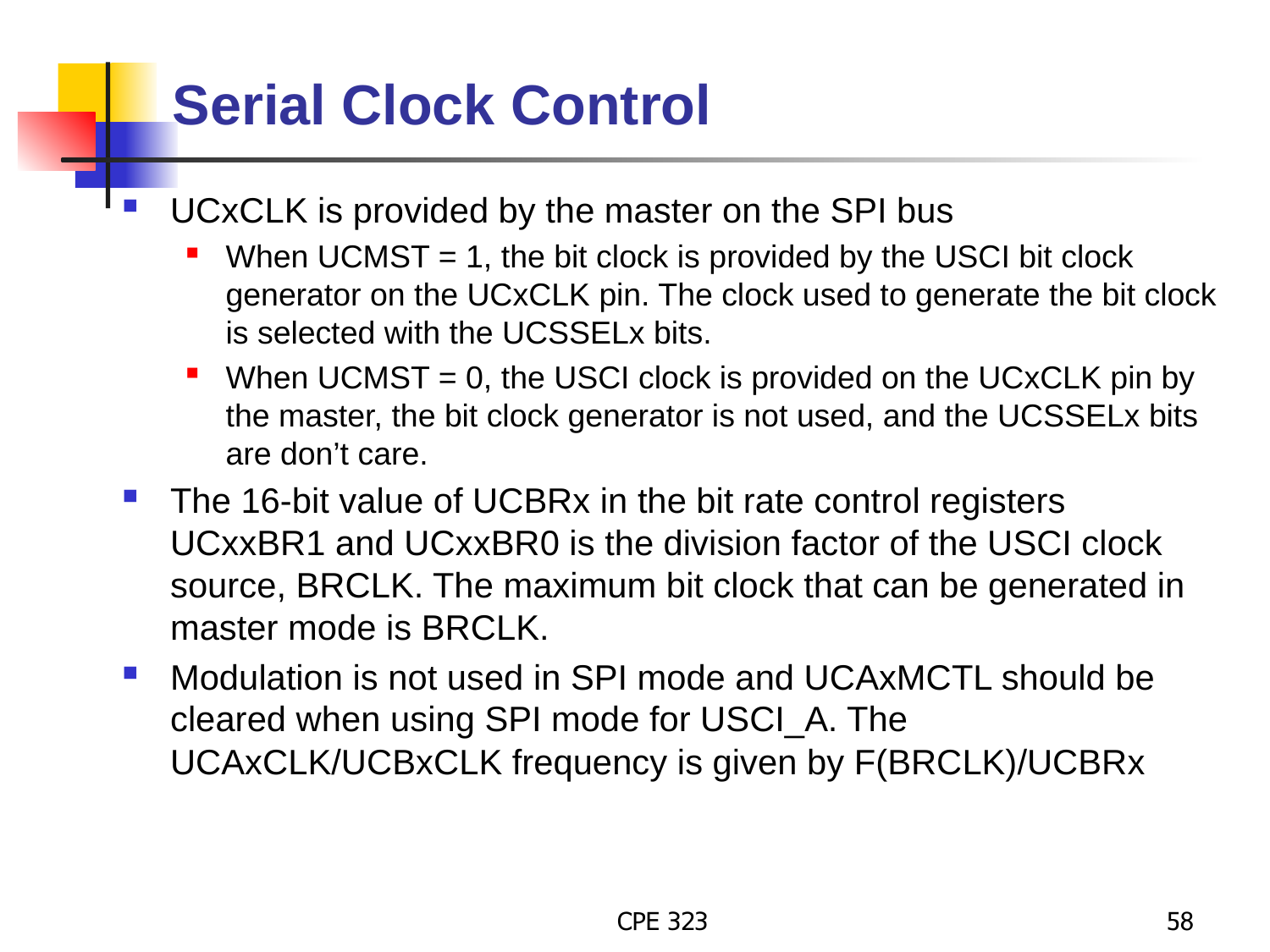

# Serial Clock Control
UCxCLK is provided by the master on the SPI bus
When UCMST = 1, the bit clock is provided by the USCI bit clock generator on the UCxCLK pin. The clock used to generate the bit clock is selected with the UCSSELx bits.
When UCMST = 0, the USCI clock is provided on the UCxCLK pin by the master, the bit clock generator is not used, and the UCSSELx bits are don’t care.
The 16-bit value of UCBRx in the bit rate control registers UCxxBR1 and UCxxBR0 is the division factor of the USCI clock source, BRCLK. The maximum bit clock that can be generated in master mode is BRCLK.
Modulation is not used in SPI mode and UCAxMCTL should be cleared when using SPI mode for USCI_A. The UCAxCLK/UCBxCLK frequency is given by F(BRCLK)/UCBRx
CPE 323
58